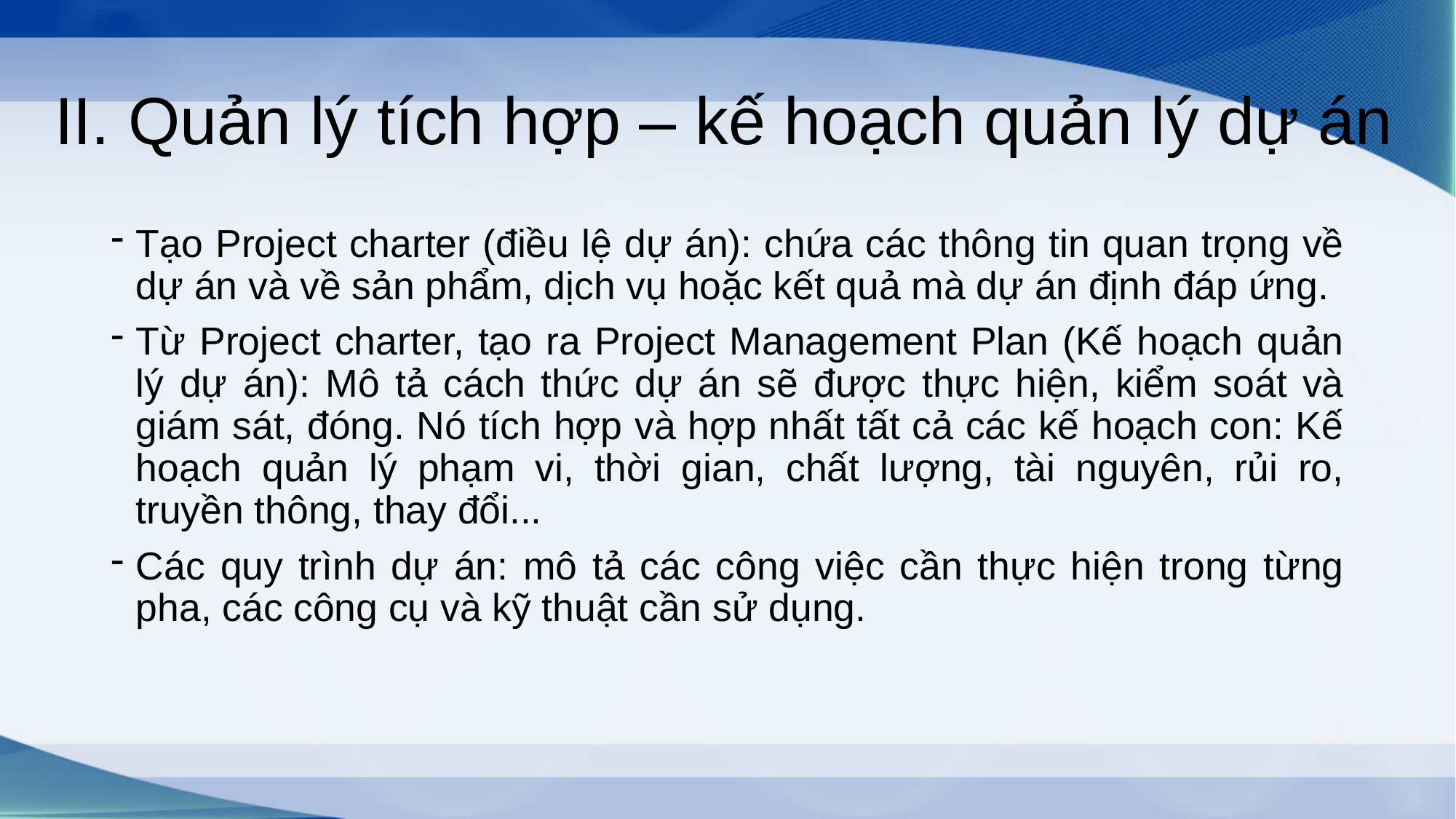

# II. Quản lý tích hợp – kế hoạch quản lý dự án
Tạo Project charter (điều lệ dự án): chứa các thông tin quan trọng về dự án và về sản phẩm, dịch vụ hoặc kết quả mà dự án định đáp ứng.
Từ Project charter, tạo ra Project Management Plan (Kế hoạch quản lý dự án): Mô tả cách thức dự án sẽ được thực hiện, kiểm soát và giám sát, đóng. Nó tích hợp và hợp nhất tất cả các kế hoạch con: Kế hoạch quản lý phạm vi, thời gian, chất lượng, tài nguyên, rủi ro, truyền thông, thay đổi...
Các quy trình dự án: mô tả các công việc cần thực hiện trong từng pha, các công cụ và kỹ thuật cần sử dụng.